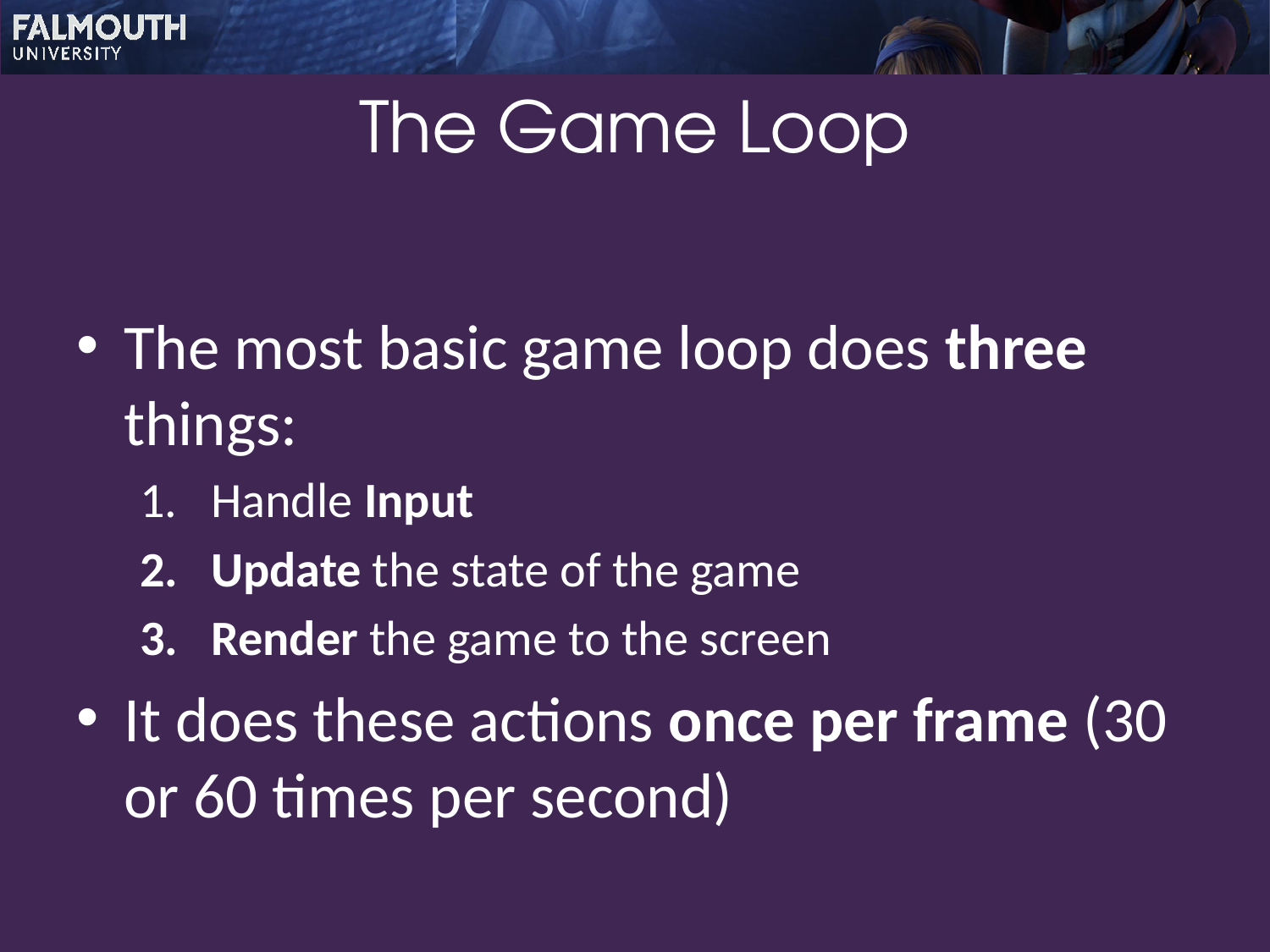

# The Game Loop
The most basic game loop does three things:
Handle Input
Update the state of the game
Render the game to the screen
It does these actions once per frame (30 or 60 times per second)